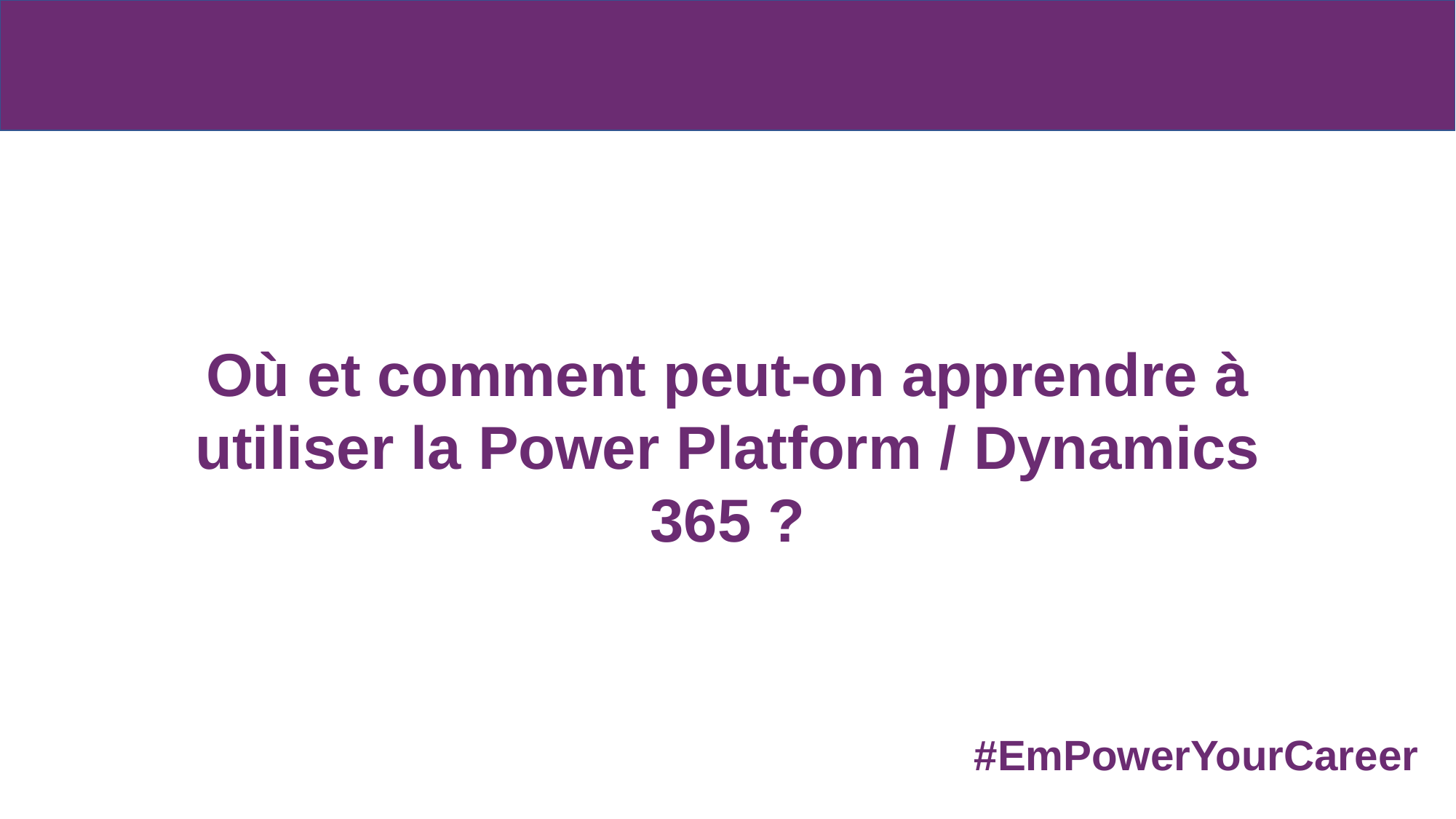

Où et comment peut-on apprendre à utiliser la Power Platform / Dynamics 365 ?
#EmPowerYourCareer